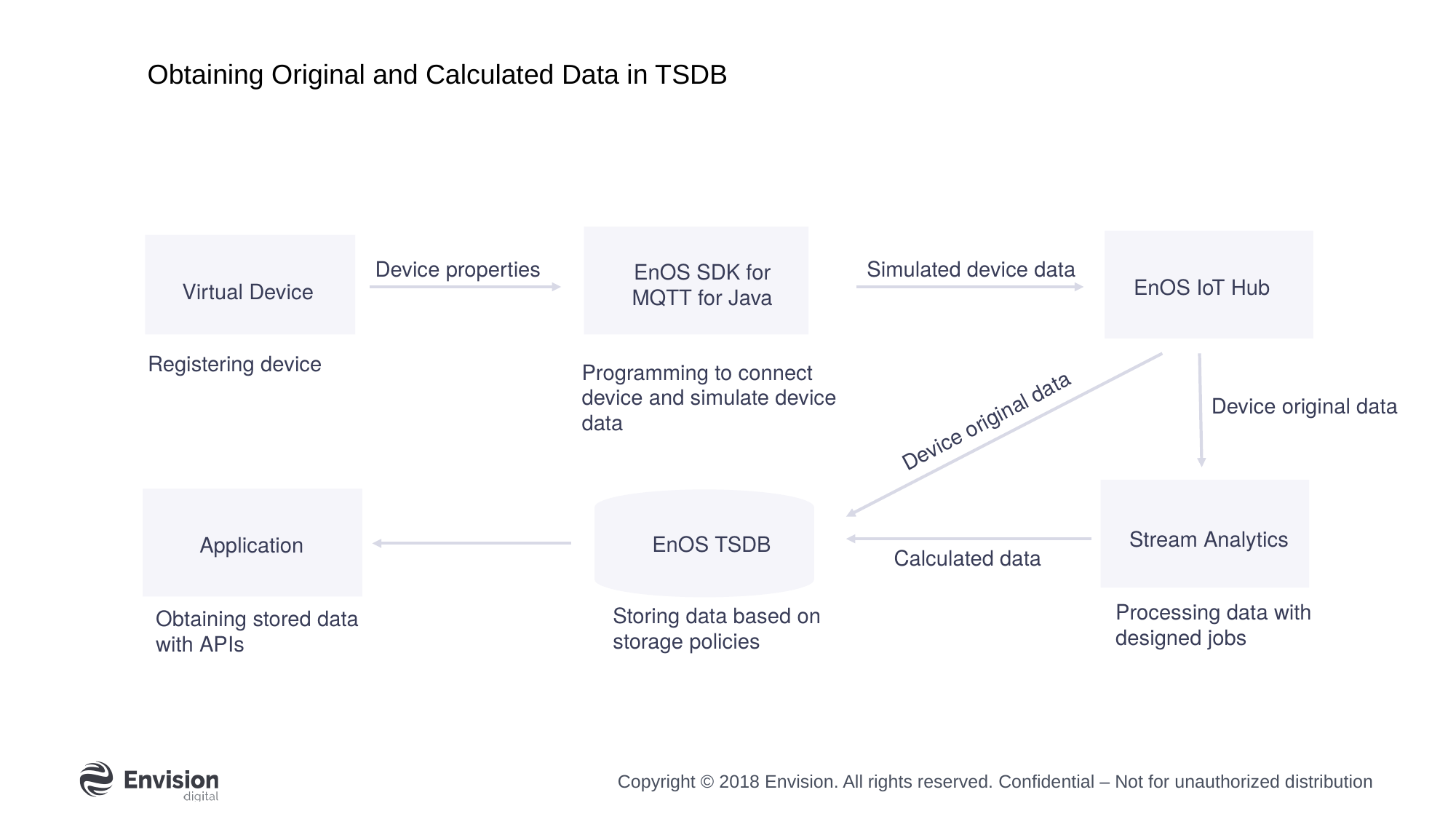

Obtaining Original and Calculated Data in TSDB

Device properties
Simulated device data
EnOS SDK for MQTT for Java
EnOS IoT Hub
Virtual Device
Registering device
Programming to connect device and simulate device data
Device original data
Device original data

Stream Analytics
EnOS TSDB
Application
Calculated data
Processing data with designed jobs
Storing data based on storage policies
Obtaining stored data with APIs